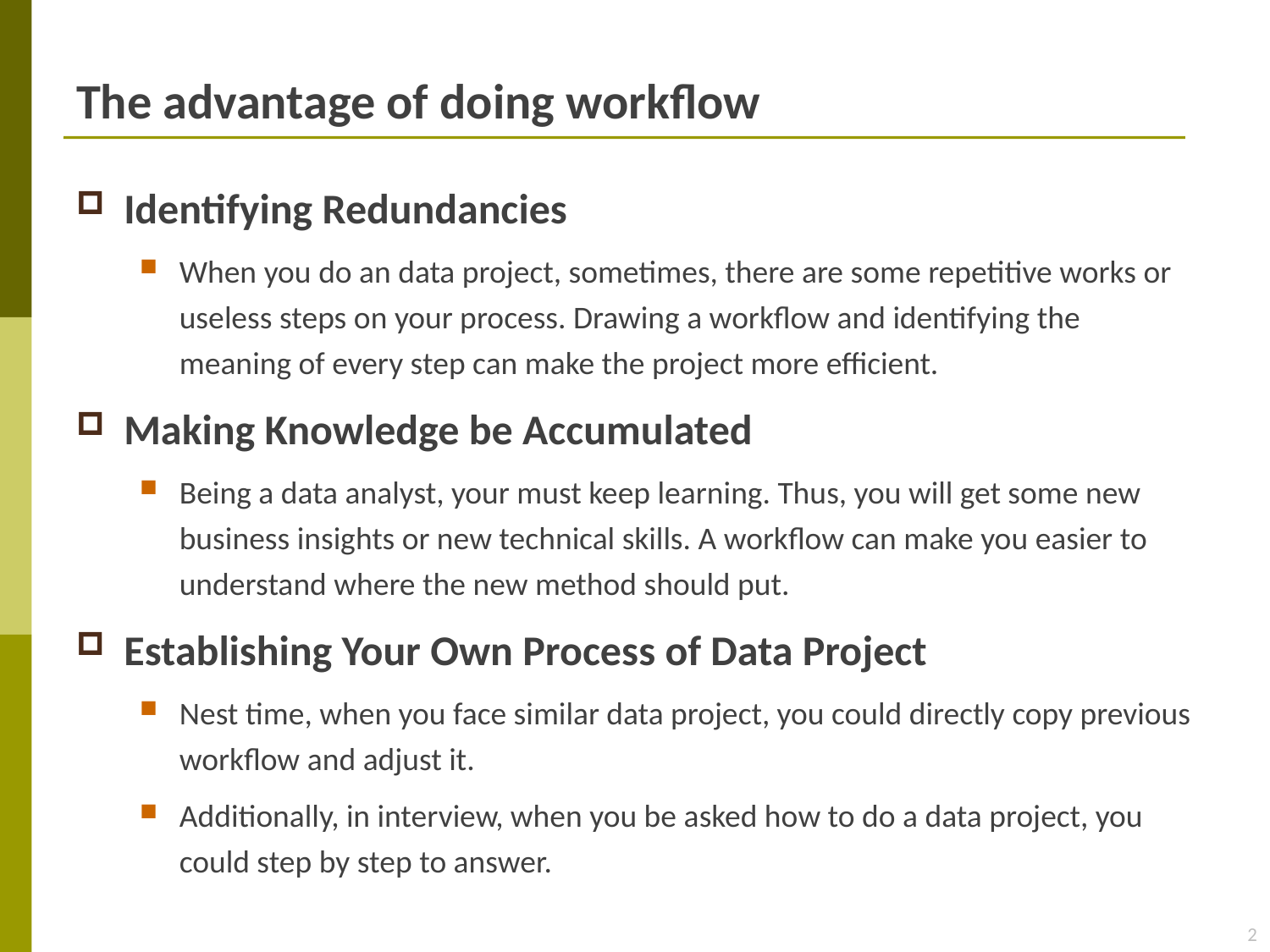

# The advantage of doing workflow
Identifying Redundancies
When you do an data project, sometimes, there are some repetitive works or useless steps on your process. Drawing a workflow and identifying the meaning of every step can make the project more efficient.
Making Knowledge be Accumulated
Being a data analyst, your must keep learning. Thus, you will get some new business insights or new technical skills. A workflow can make you easier to understand where the new method should put.
Establishing Your Own Process of Data Project
Nest time, when you face similar data project, you could directly copy previous workflow and adjust it.
Additionally, in interview, when you be asked how to do a data project, you could step by step to answer.
2